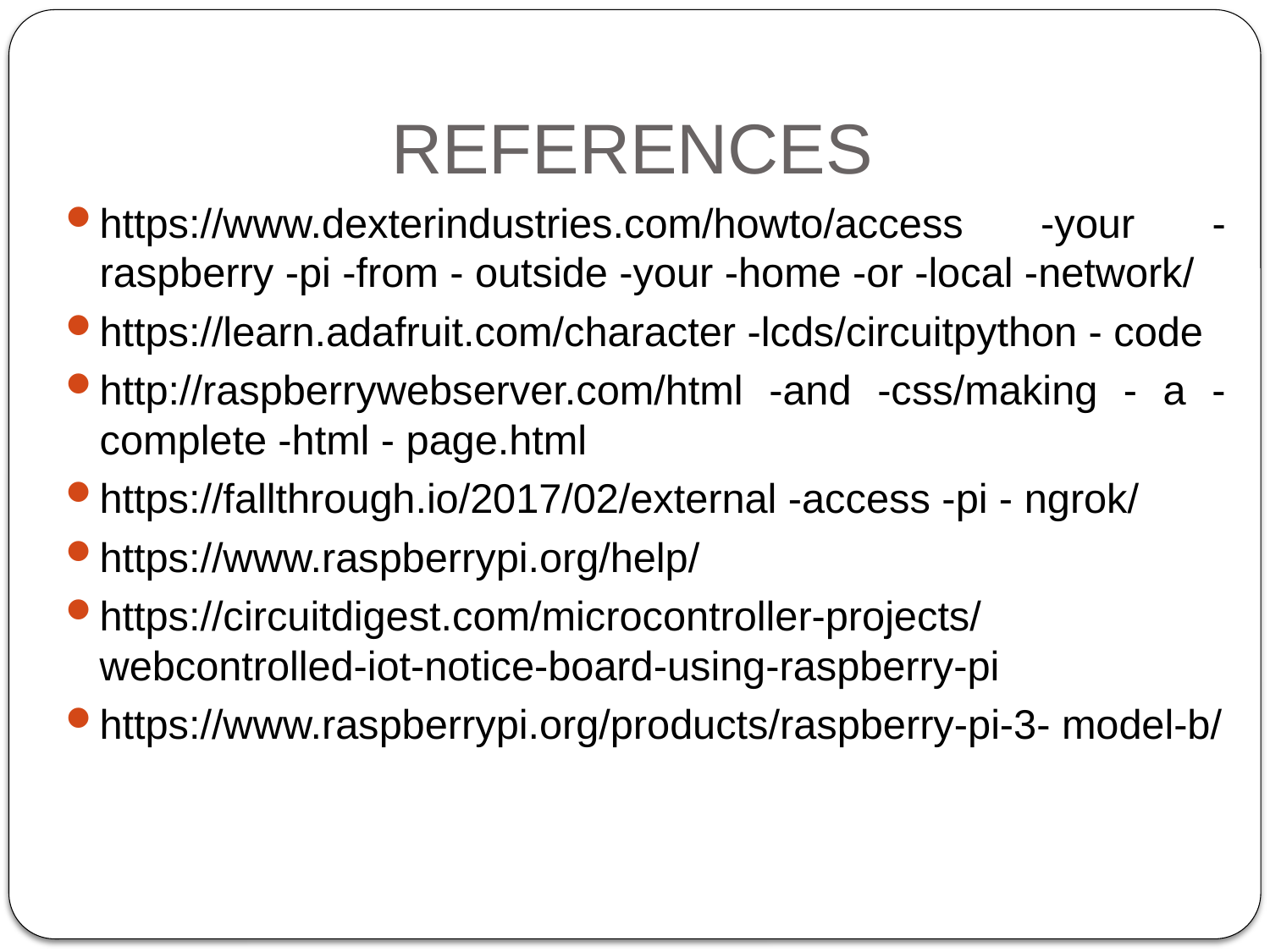

# REFERENCES
https://www.dexterindustries.com/howto/access -your - raspberry -pi -from - outside -your -home -or -local -network/
https://learn.adafruit.com/character -lcds/circuitpython - code
http://raspberrywebserver.com/html -and -css/making - a - complete -html - page.html
https://fallthrough.io/2017/02/external -access -pi - ngrok/
https://www.raspberrypi.org/help/
https://circuitdigest.com/microcontroller-projects/webcontrolled-iot-notice-board-using-raspberry-pi
https://www.raspberrypi.org/products/raspberry-pi-3- model-b/